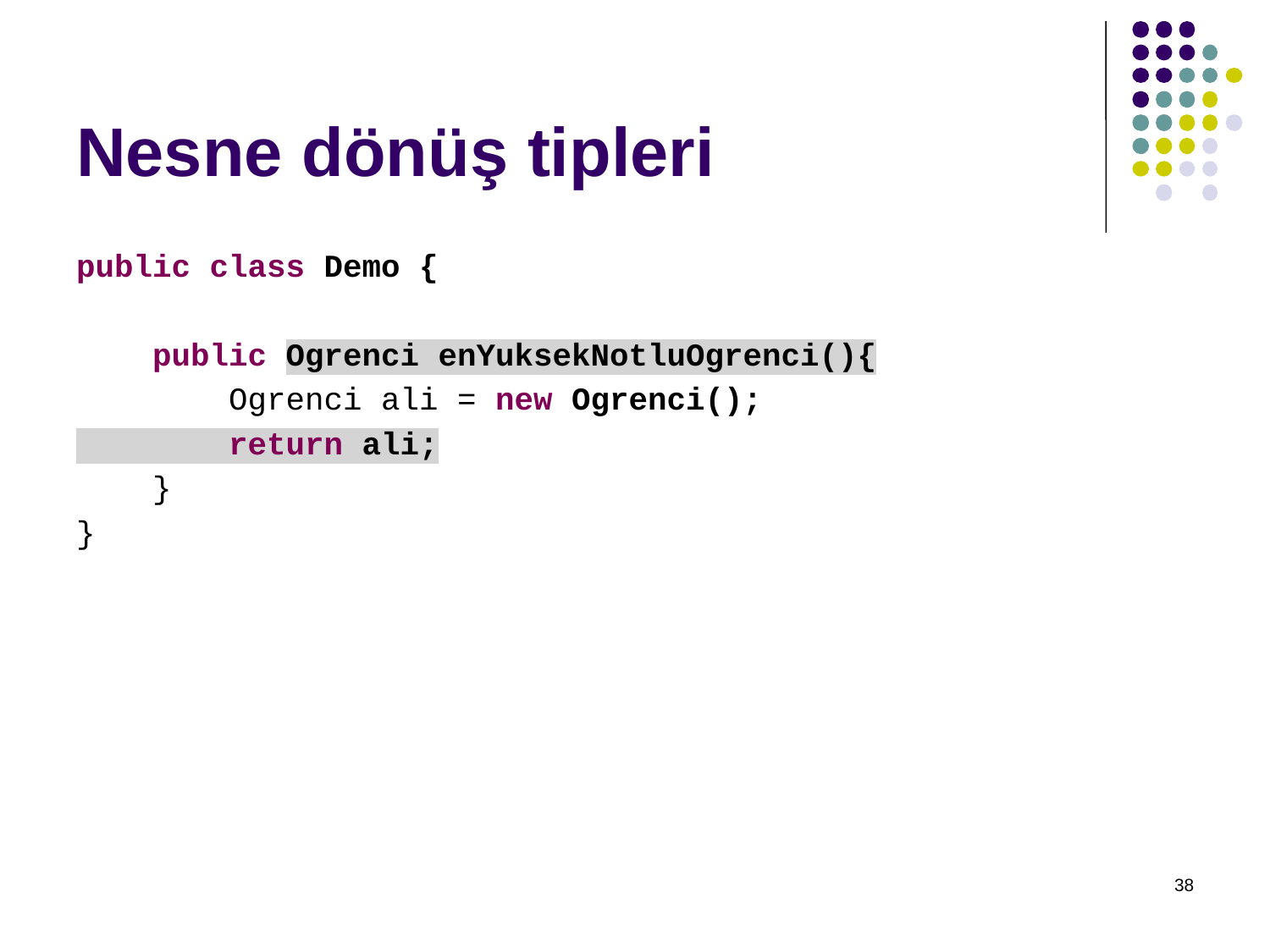

# Nesne dönüş tipleri
public class Demo {

    public Ogrenci enYuksekNotluOgrenci(){
        Ogrenci ali = new Ogrenci();
        return ali;
    }
}

38